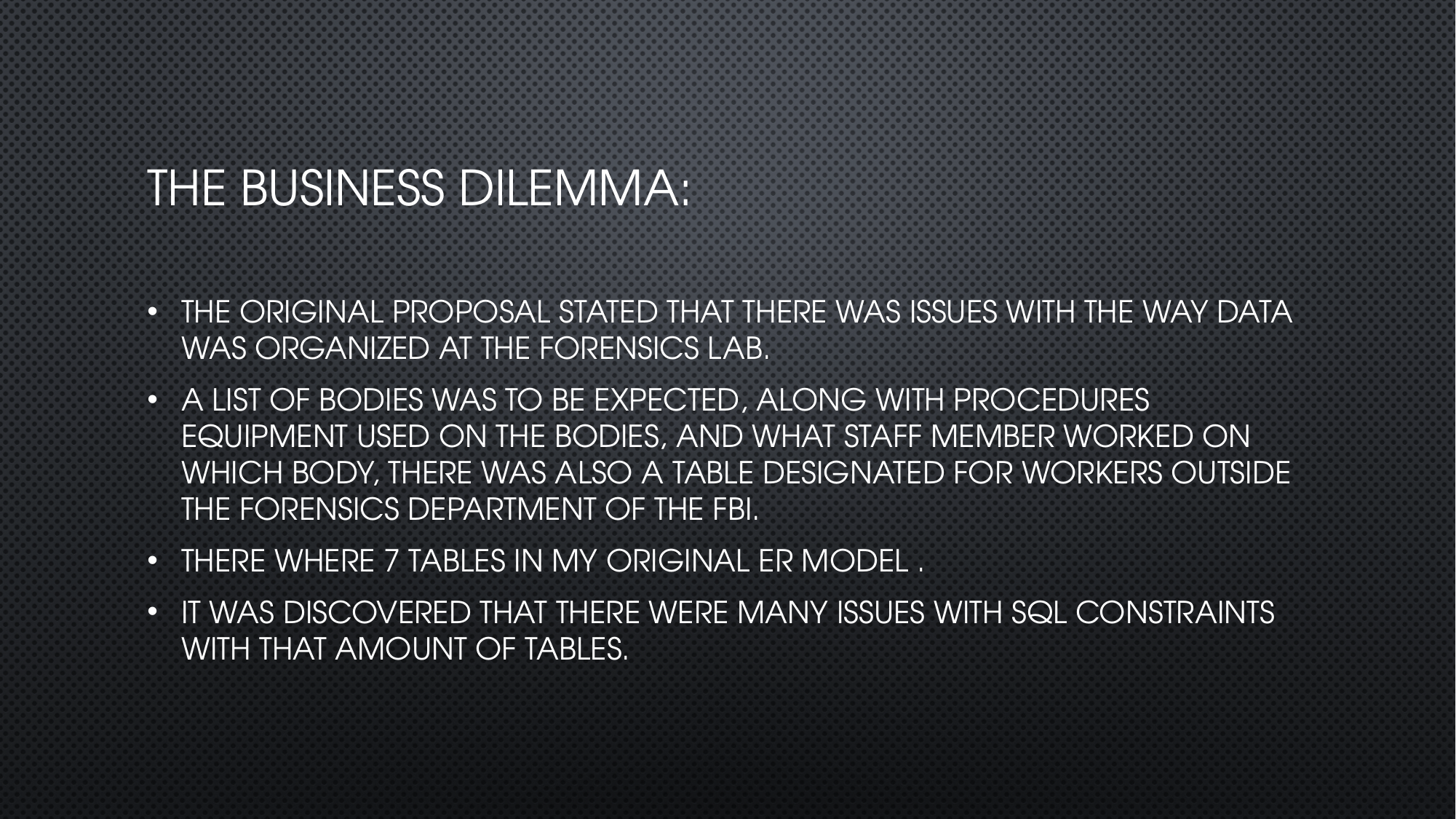

# The Business dilemma:
The original proposal stated that there was issues with the way data was organized at the forensics lab.
A list of bodies was to be expected, along with procedures equipment used on the bodies, and what staff member worked on which body, there was also a table designated for workers outside the forensics department of the FBI.
There where 7 tables in my original ER model .
It was discovered that there were many issues with SQL constraints with that amount of tables.